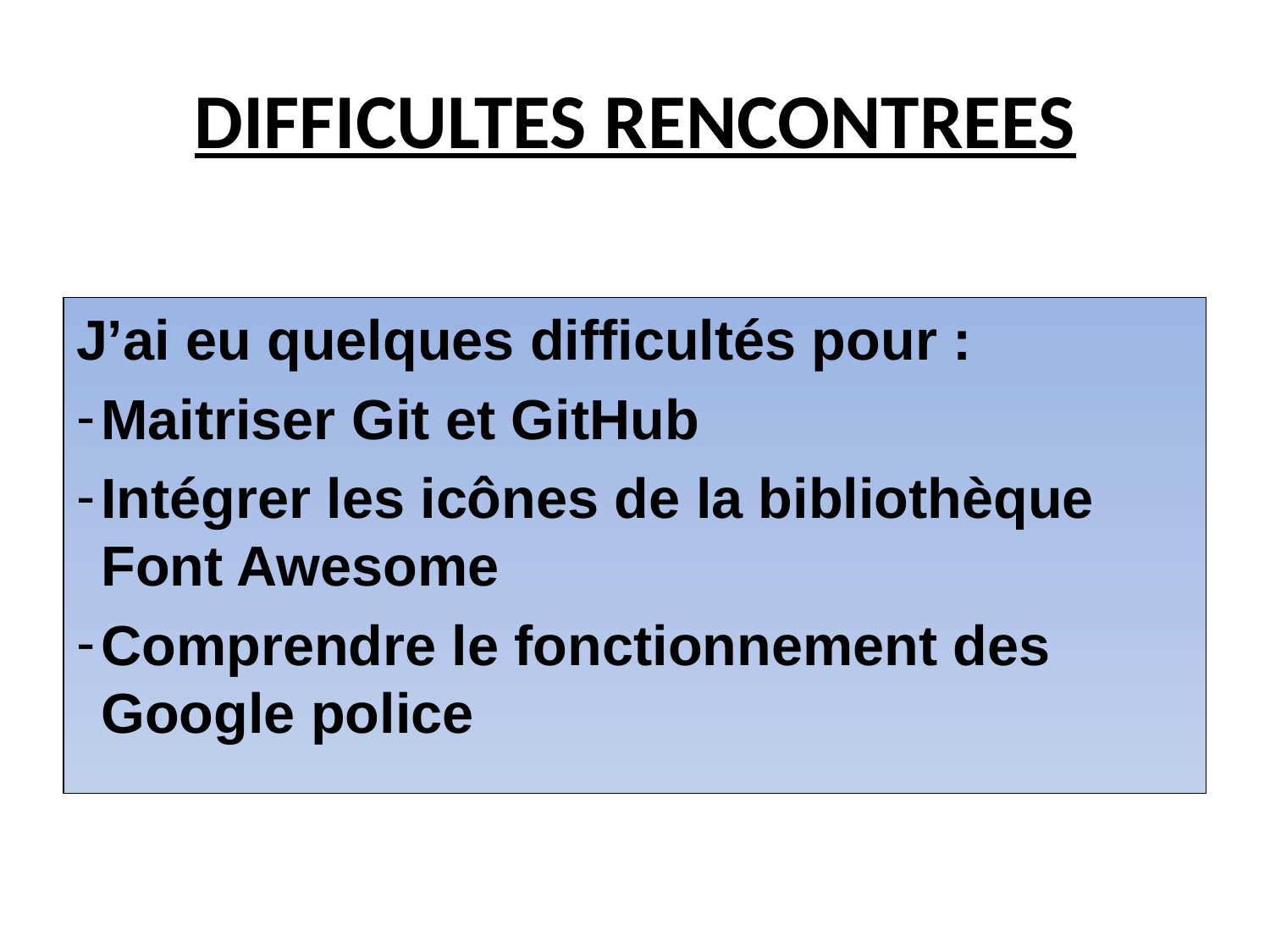

# DIFFICULTES RENCONTREES
J’ai eu quelques difficultés pour :
Maitriser Git et GitHub
Intégrer les icônes de la bibliothèque Font Awesome
Comprendre le fonctionnement des Google police